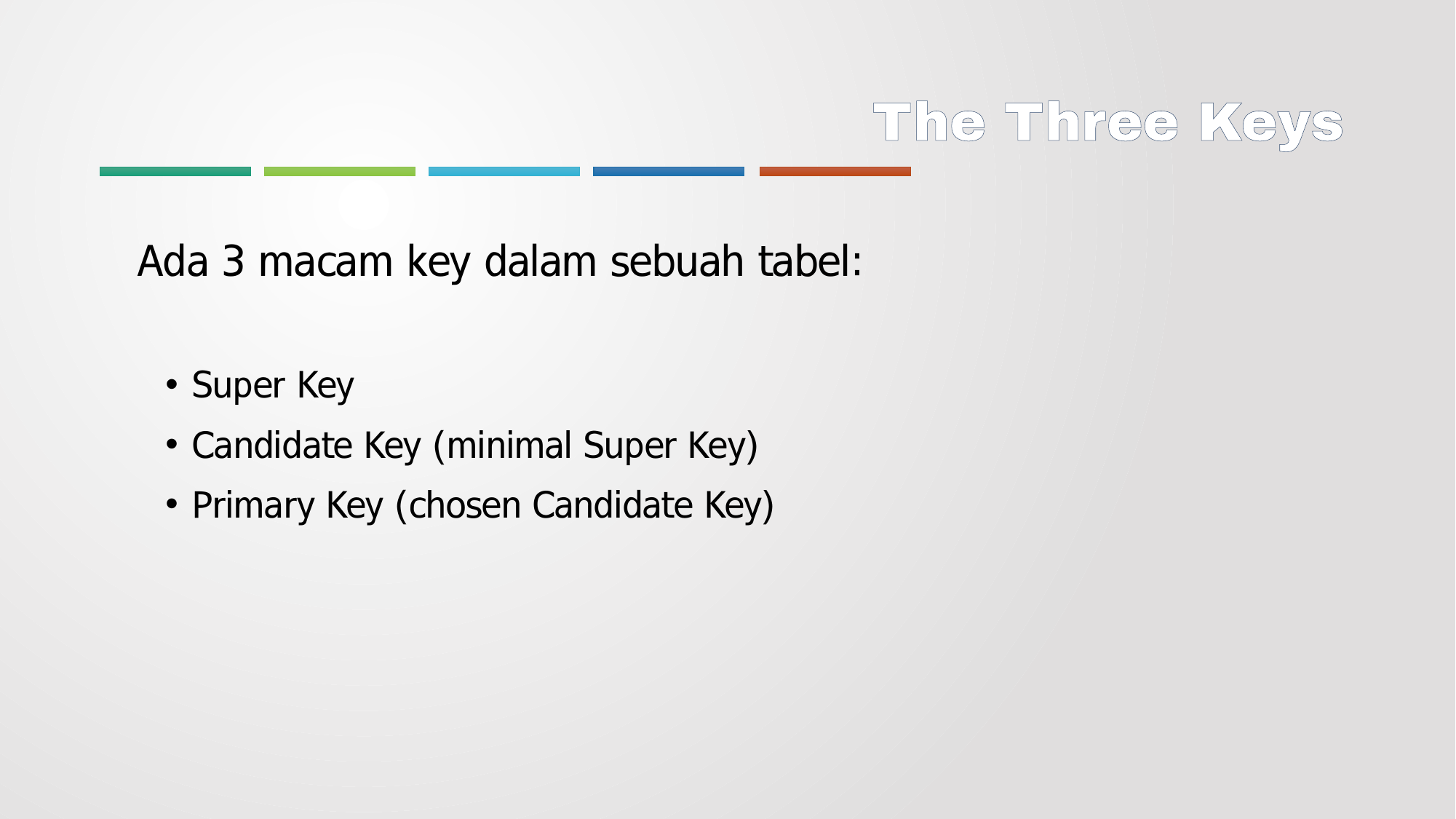

# The Three Keys
	Ada 3 macam key dalam sebuah tabel:

Super Key
Candidate Key (minimal Super Key)
Primary Key (chosen Candidate Key)